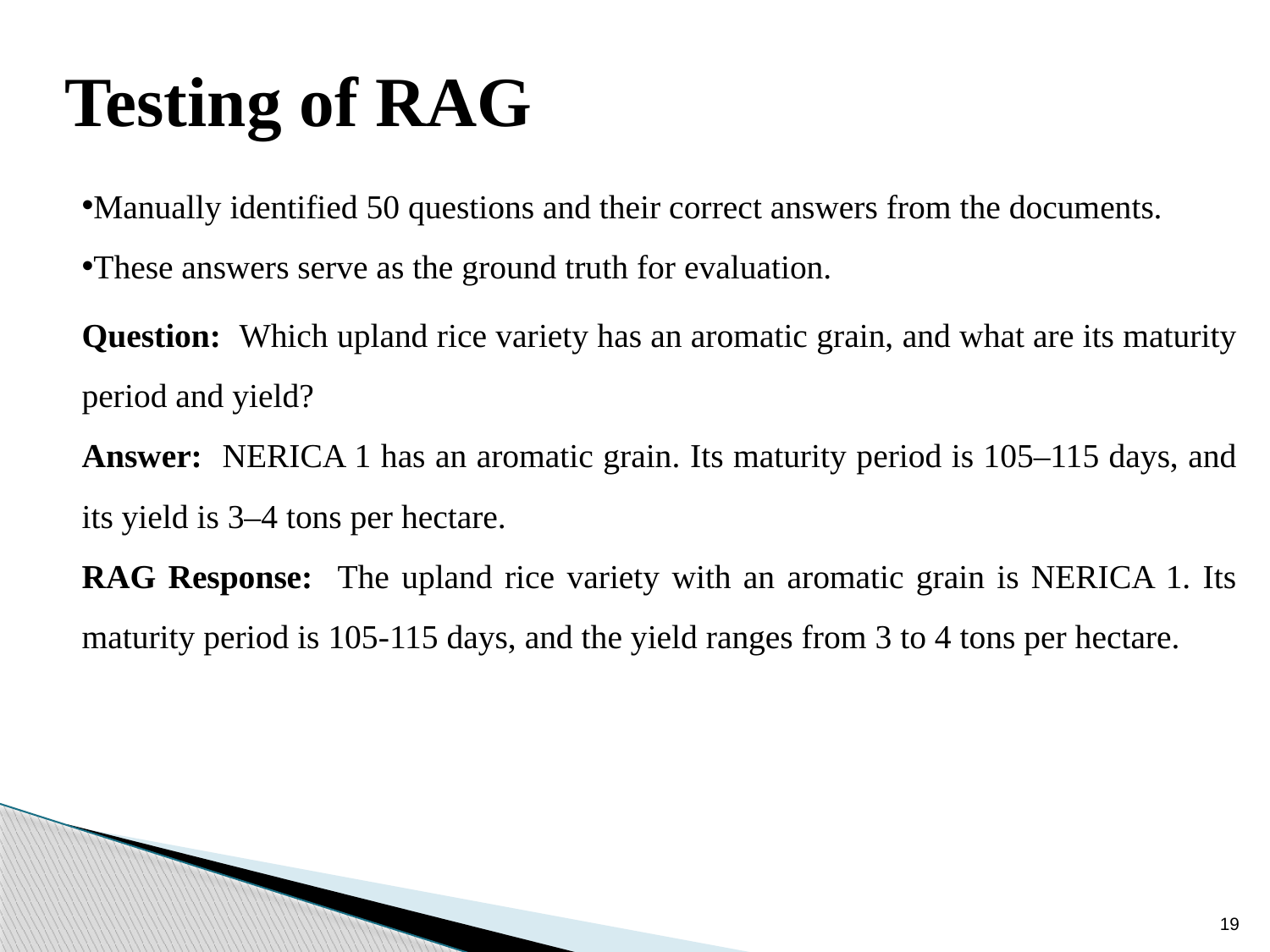

Testing of RAG
Manually identified 50 questions and their correct answers from the documents.
These answers serve as the ground truth for evaluation.
Question:  Which upland rice variety has an aromatic grain, and what are its maturity period and yield?
Answer:  NERICA 1 has an aromatic grain. Its maturity period is 105–115 days, and its yield is 3–4 tons per hectare.
RAG Response:  The upland rice variety with an aromatic grain is NERICA 1. Its maturity period is 105-115 days, and the yield ranges from 3 to 4 tons per hectare.
19